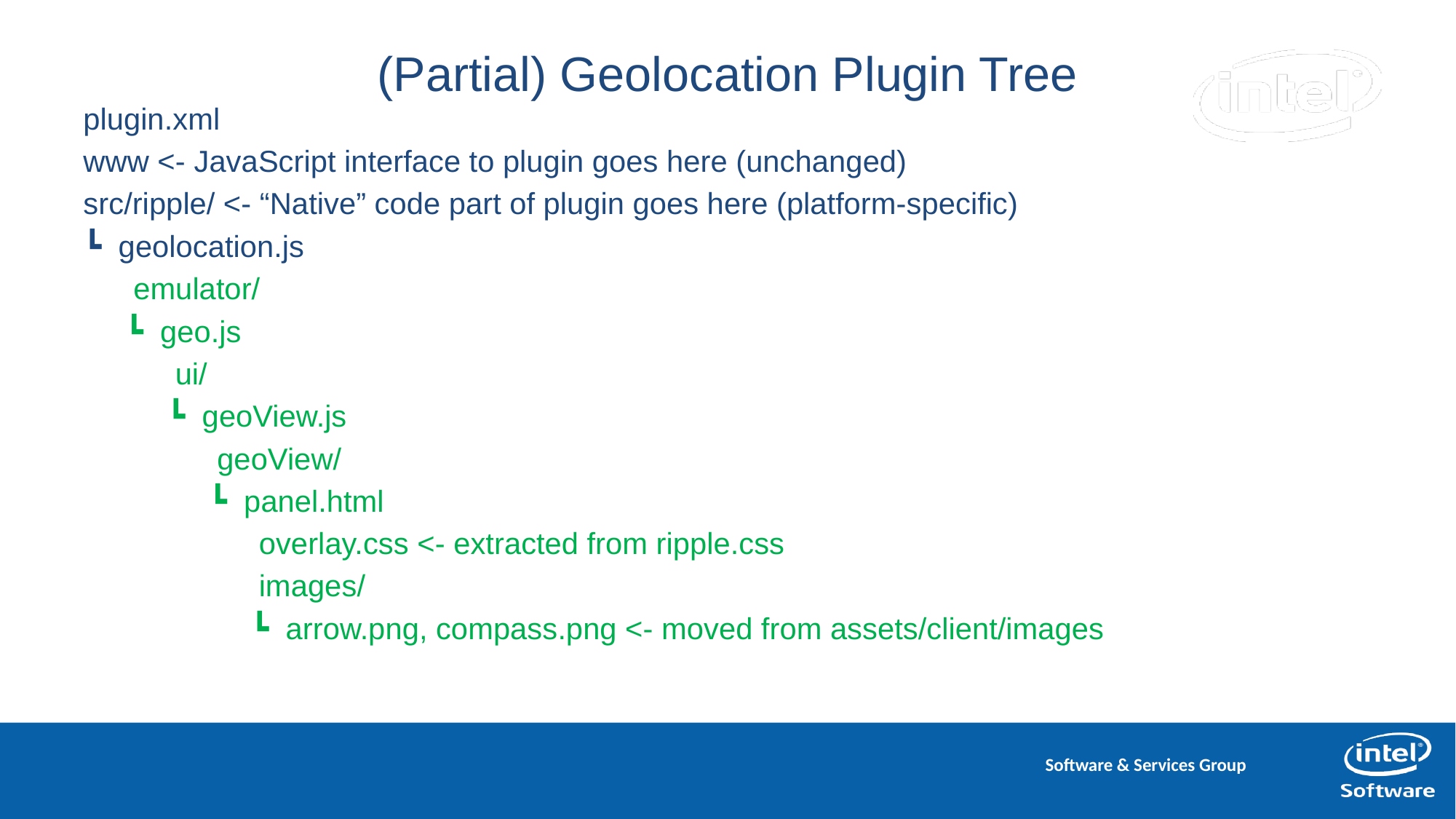

# (Partial) Geolocation Plugin Tree
plugin.xml
www <- JavaScript interface to plugin goes here (unchanged)
src/ripple/ <- “Native” code part of plugin goes here (platform-specific)
┗  geolocation.js
      emulator/
     ┗  geo.js
           ui/
          ┗  geoView.js
                geoView/
               ┗  panel.html
                     overlay.css <- extracted from ripple.css
                     images/
                    ┗  arrow.png, compass.png <- moved from assets/client/images